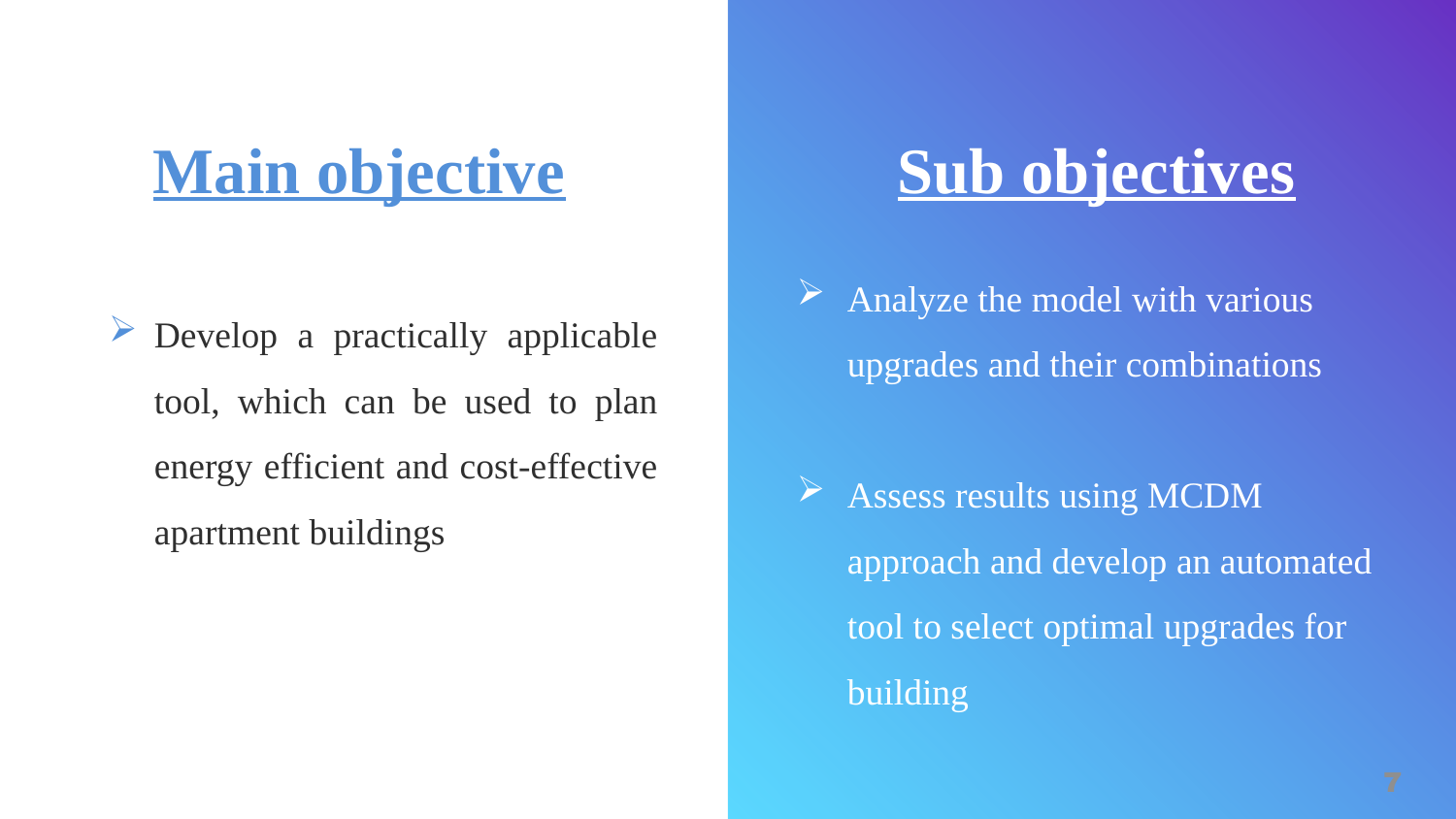

Sub objectives
# Main objective
Analyze the model with various upgrades and their combinations

Assess results using MCDM approach and develop an automated tool to select optimal upgrades for building
Develop a practically applicable tool, which can be used to plan energy efficient and cost-effective apartment buildings
7